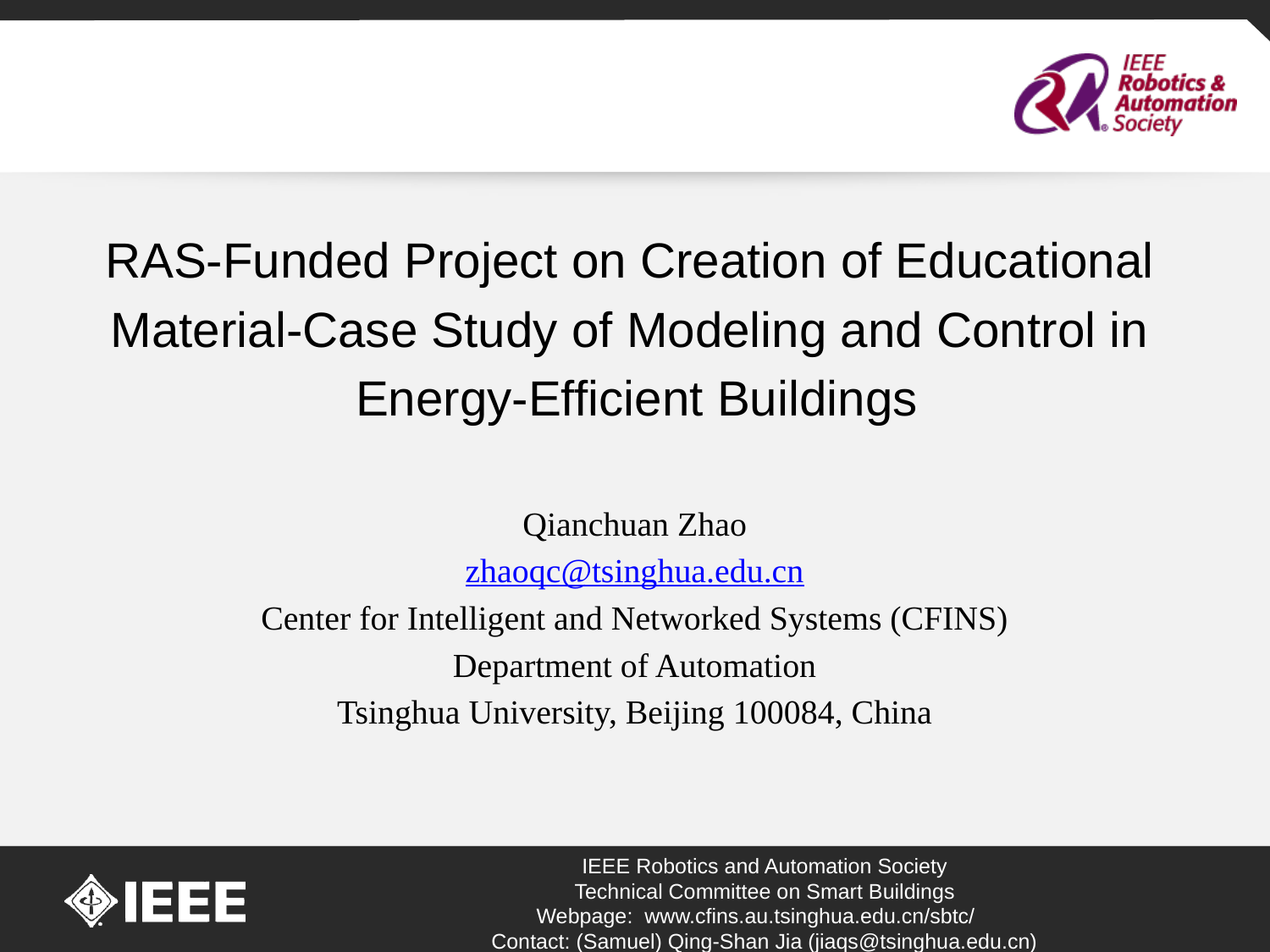

RAS-Funded Project on Creation of Educational
Material-Case Study of Modeling and Control in
Energy-Efficient Buildings

Qianchuan Zhao
zhaoqc@tsinghua.edu.cn
Center for Intelligent and Networked Systems (CFINS)
Department of Automation
Tsinghua University, Beijing 100084, China

IEEE Robotics and Automation Society
Technical Committee on Smart Buildings
Webpage:  www.cfins.au.tsinghua.edu.cn/sbtc/
Contact: (Samuel) Qing-Shan Jia (jiaqs@tsinghua.edu.cn)